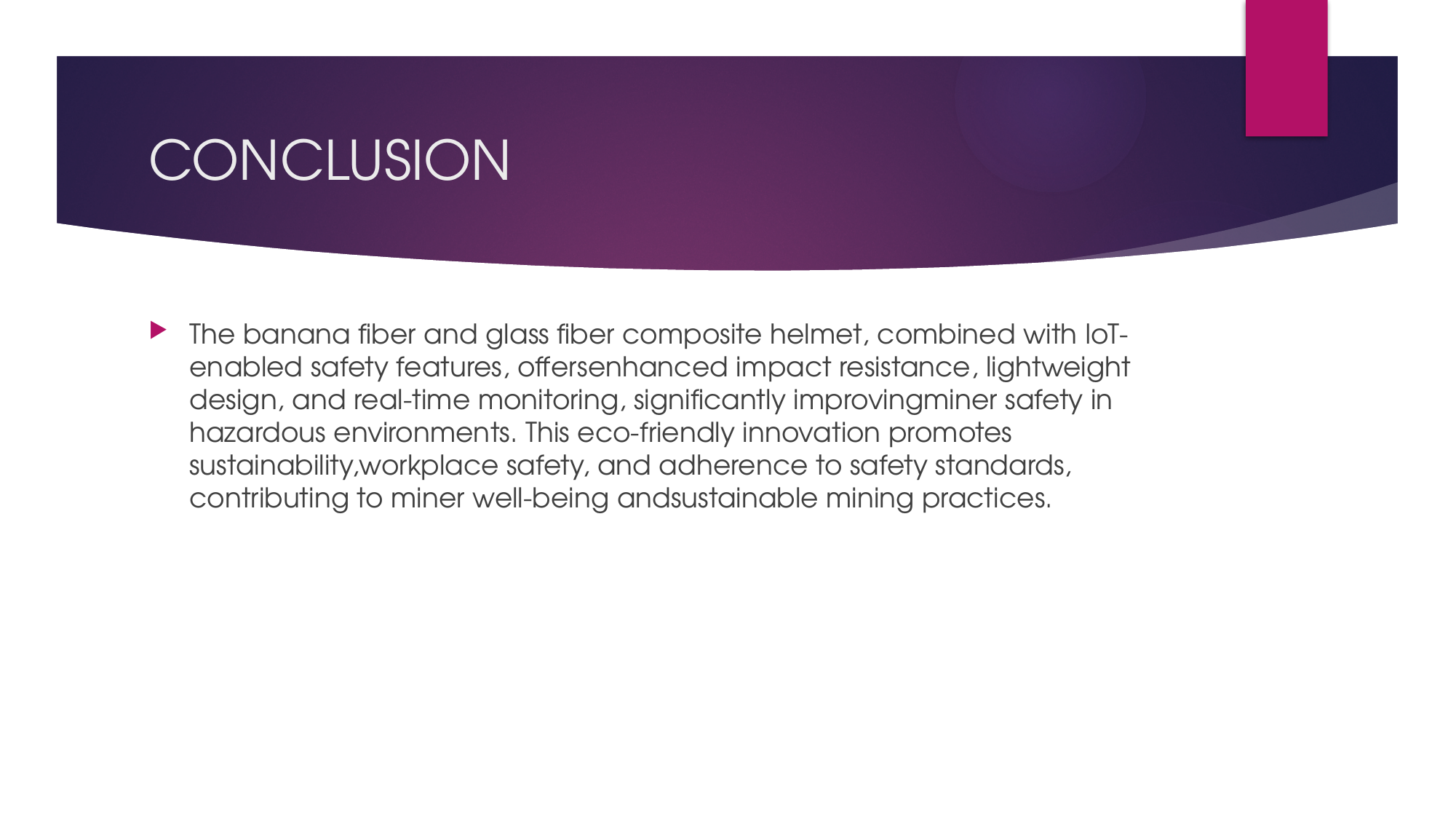

# CONCLUSION
The banana fiber and glass fiber composite helmet, combined with IoT-enabled safety features, offersenhanced impact resistance, lightweight design, and real-time monitoring, significantly improvingminer safety in hazardous environments. This eco-friendly innovation promotes sustainability,workplace safety, and adherence to safety standards, contributing to miner well-being andsustainable mining practices.